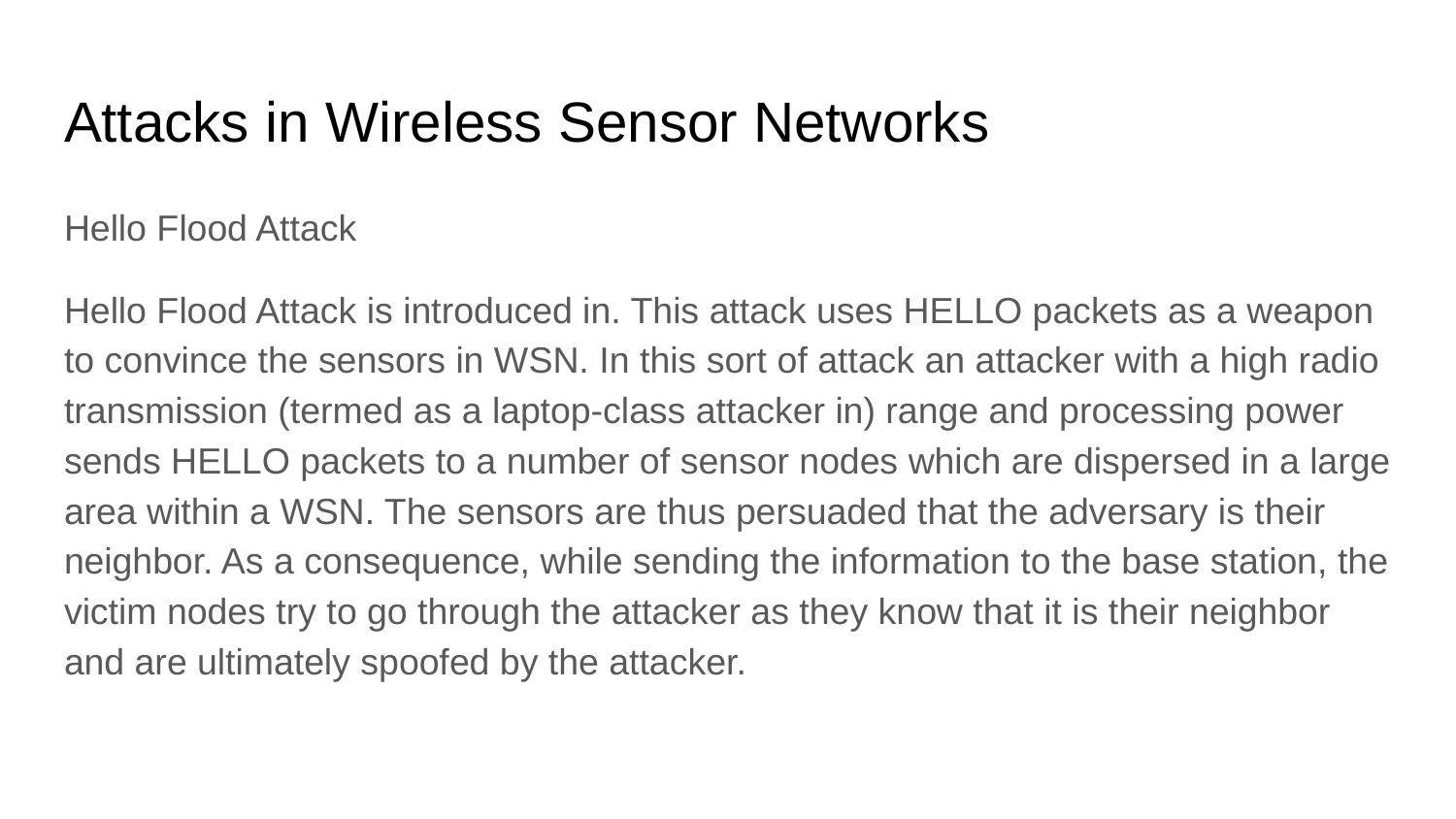

# Attacks in Wireless Sensor Networks

Hello Flood Attack
Hello Flood Attack is introduced in. This attack uses HELLO packets as a weapon to convince the sensors in WSN. In this sort of attack an attacker with a high radio transmission (termed as a laptop-class attacker in) range and processing power sends HELLO packets to a number of sensor nodes which are dispersed in a large area within a WSN. The sensors are thus persuaded that the adversary is their neighbor. As a consequence, while sending the information to the base station, the victim nodes try to go through the attacker as they know that it is their neighbor and are ultimately spoofed by the attacker.